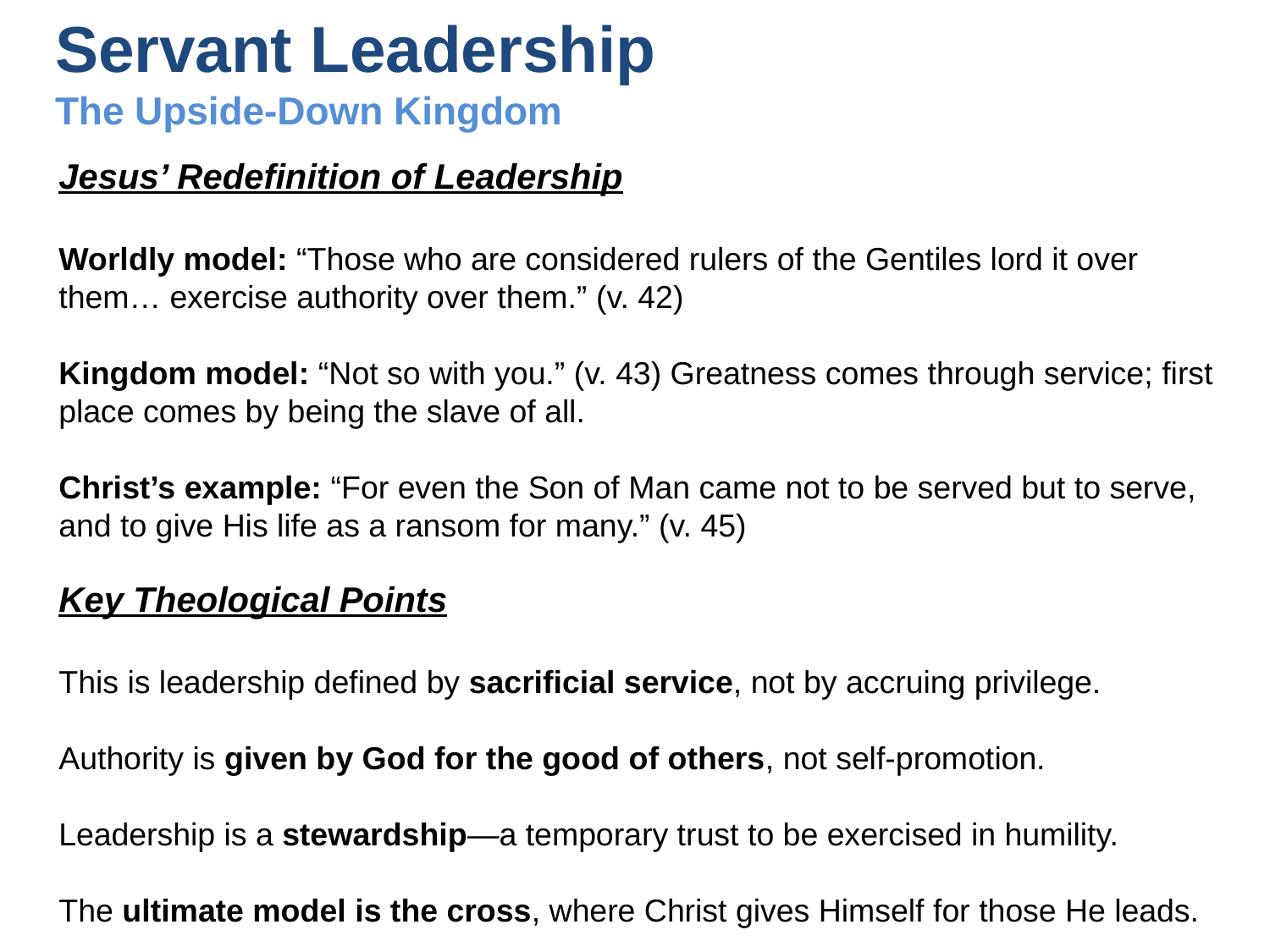

# Servant Leadership The Upside-Down Kingdom
Jesus’ Redefinition of Leadership

Worldly model: “Those who are considered rulers of the Gentiles lord it over them… exercise authority over them.” (v. 42)

Kingdom model: “Not so with you.” (v. 43) Greatness comes through service; first place comes by being the slave of all.

Christ’s example: “For even the Son of Man came not to be served but to serve, and to give His life as a ransom for many.” (v. 45)
Key Theological Points

This is leadership defined by sacrificial service, not by accruing privilege.

Authority is given by God for the good of others, not self-promotion.

Leadership is a stewardship—a temporary trust to be exercised in humility.

The ultimate model is the cross, where Christ gives Himself for those He leads.